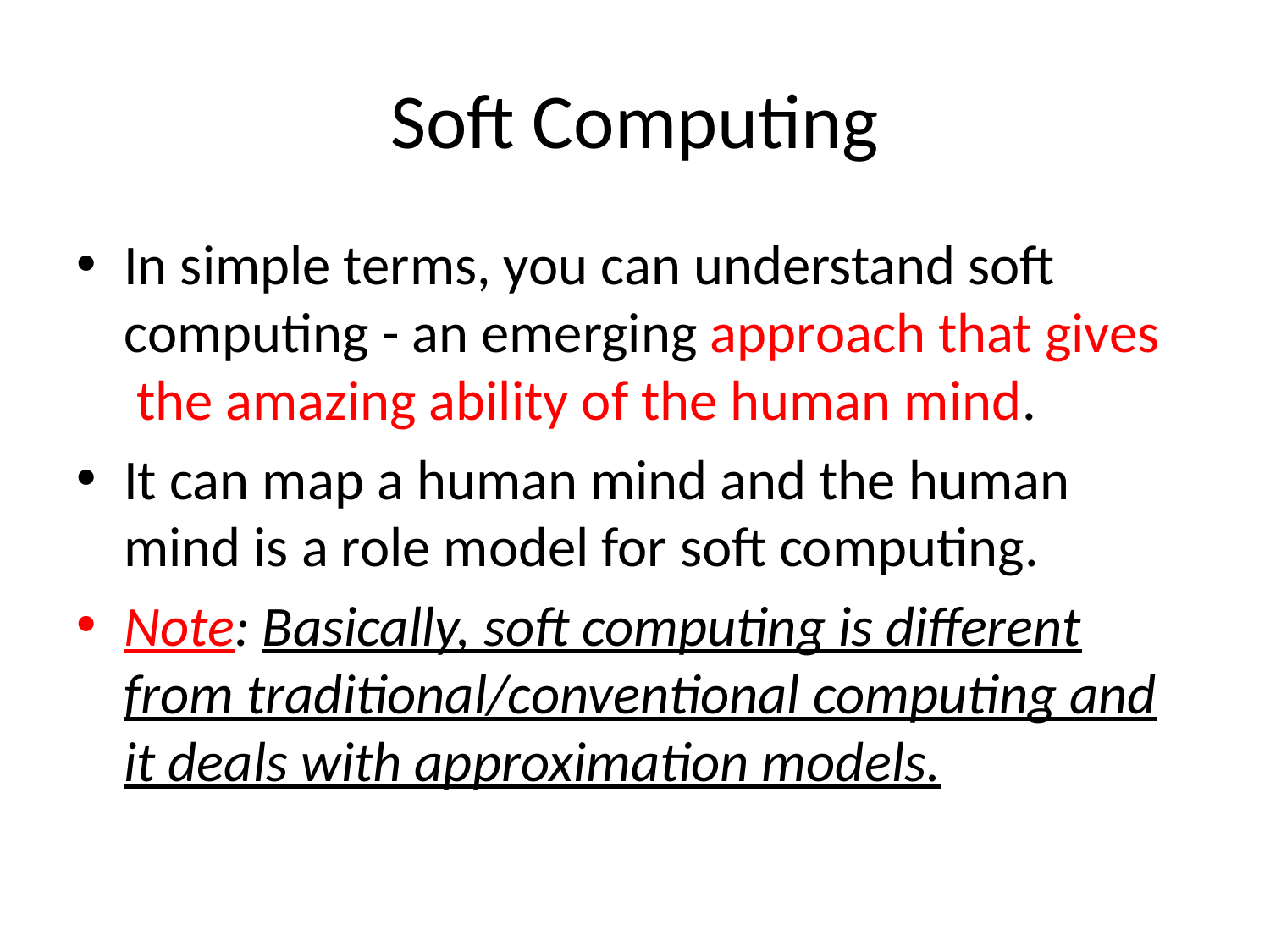

# Soft Computing
In simple terms, you can understand soft computing - an emerging approach that gives    the amazing ability of the human mind.
It can map a human mind and the human mind is a role model for soft computing.
Note: Basically, soft computing is different from traditional/conventional computing and it deals with approximation models.